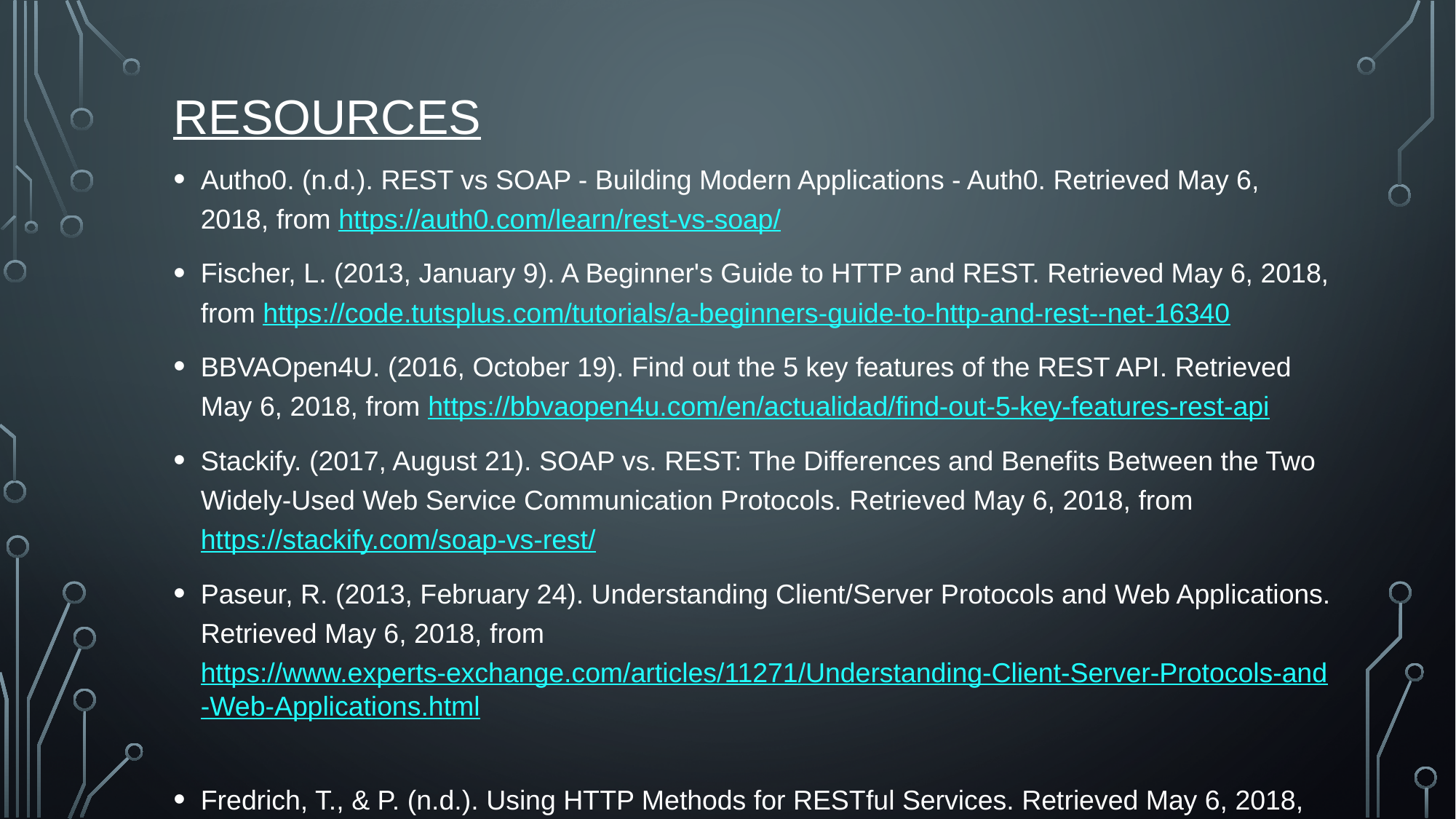

Resources
Autho0. (n.d.). REST vs SOAP - Building Modern Applications - Auth0. Retrieved May 6, 2018, from https://auth0.com/learn/rest-vs-soap/
Fischer, L. (2013, January 9). A Beginner's Guide to HTTP and REST. Retrieved May 6, 2018, from https://code.tutsplus.com/tutorials/a-beginners-guide-to-http-and-rest--net-16340
BBVAOpen4U. (2016, October 19). Find out the 5 key features of the REST API. Retrieved May 6, 2018, from https://bbvaopen4u.com/en/actualidad/find-out-5-key-features-rest-api
Stackify. (2017, August 21). SOAP vs. REST: The Differences and Benefits Between the Two Widely-Used Web Service Communication Protocols. Retrieved May 6, 2018, from https://stackify.com/soap-vs-rest/
Paseur, R. (2013, February 24). Understanding Client/Server Protocols and Web Applications. Retrieved May 6, 2018, from https://www.experts-exchange.com/articles/11271/Understanding-Client-Server-Protocols-and-Web-Applications.html
Fredrich, T., & P. (n.d.). Using HTTP Methods for RESTful Services. Retrieved May 6, 2018, from http://www.restapitutorial.com/lessons/httpmethods.html